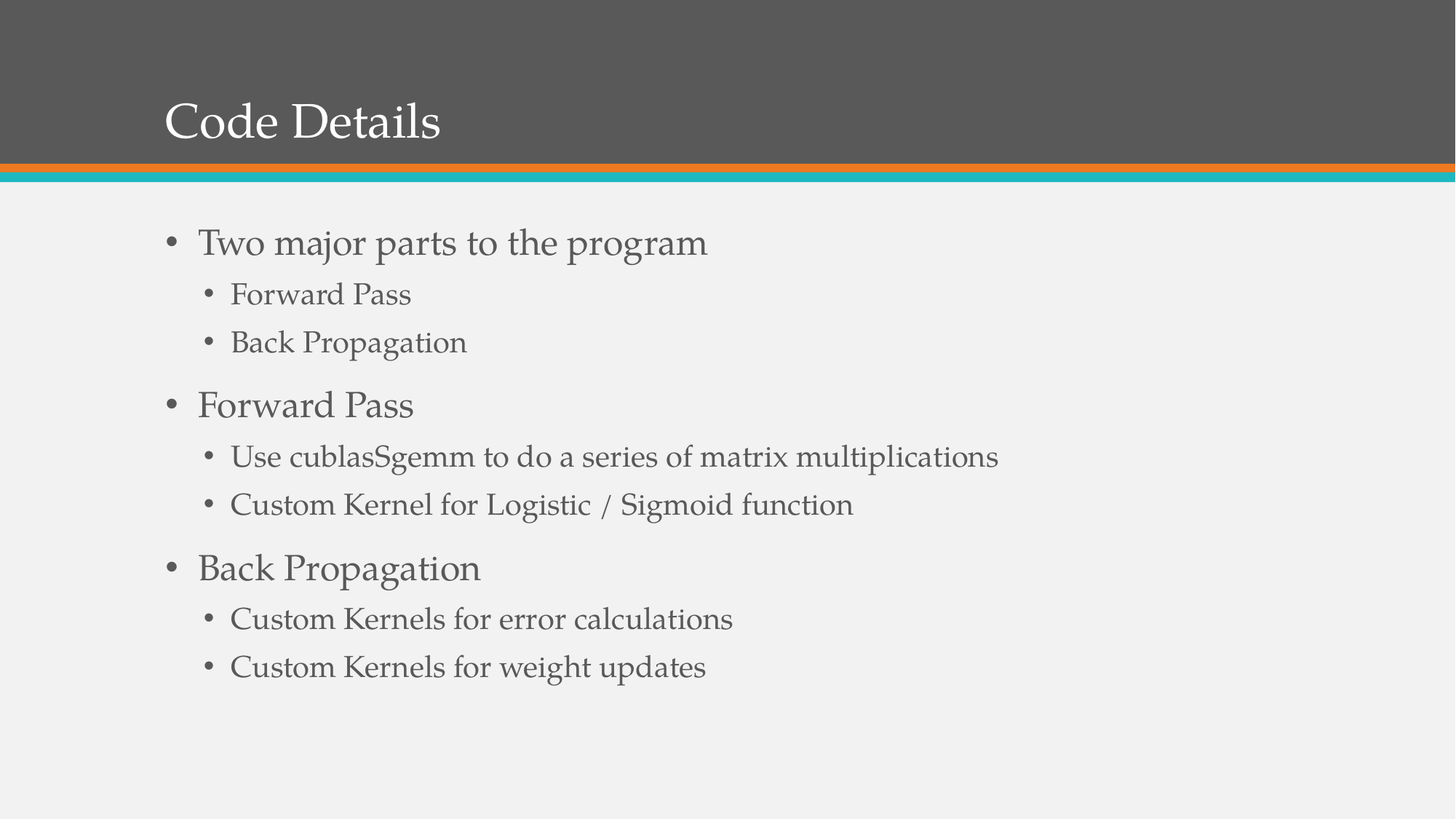

# Code Details
Two major parts to the program
Forward Pass
Back Propagation
Forward Pass
Use cublasSgemm to do a series of matrix multiplications
Custom Kernel for Logistic / Sigmoid function
Back Propagation
Custom Kernels for error calculations
Custom Kernels for weight updates